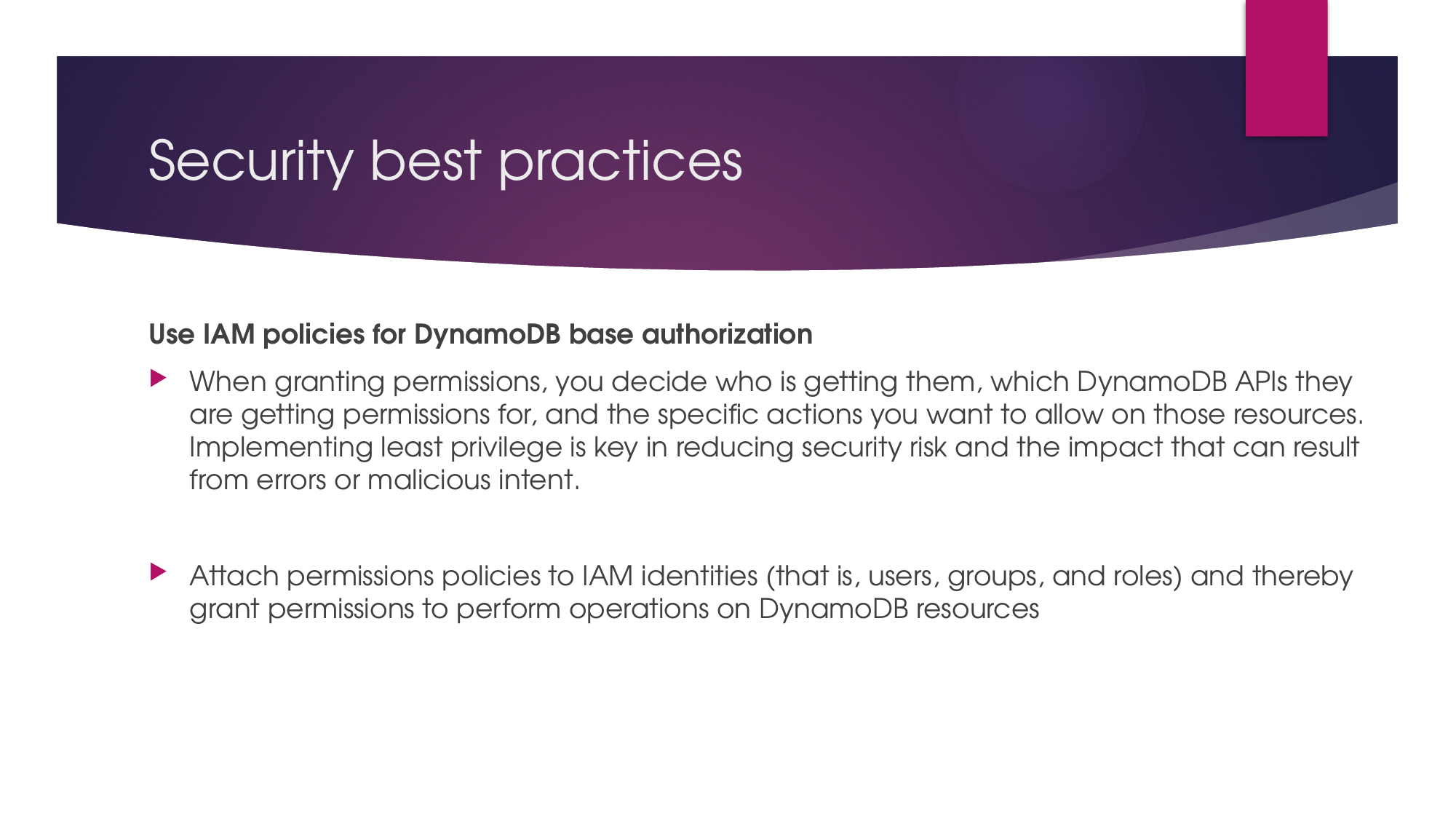

# Security best practices
Use IAM policies for DynamoDB base authorization
When granting permissions, you decide who is getting them, which DynamoDB APIs they are getting permissions for, and the specific actions you want to allow on those resources. Implementing least privilege is key in reducing security risk and the impact that can result from errors or malicious intent.

Attach permissions policies to IAM identities (that is, users, groups, and roles) and thereby grant permissions to perform operations on DynamoDB resources